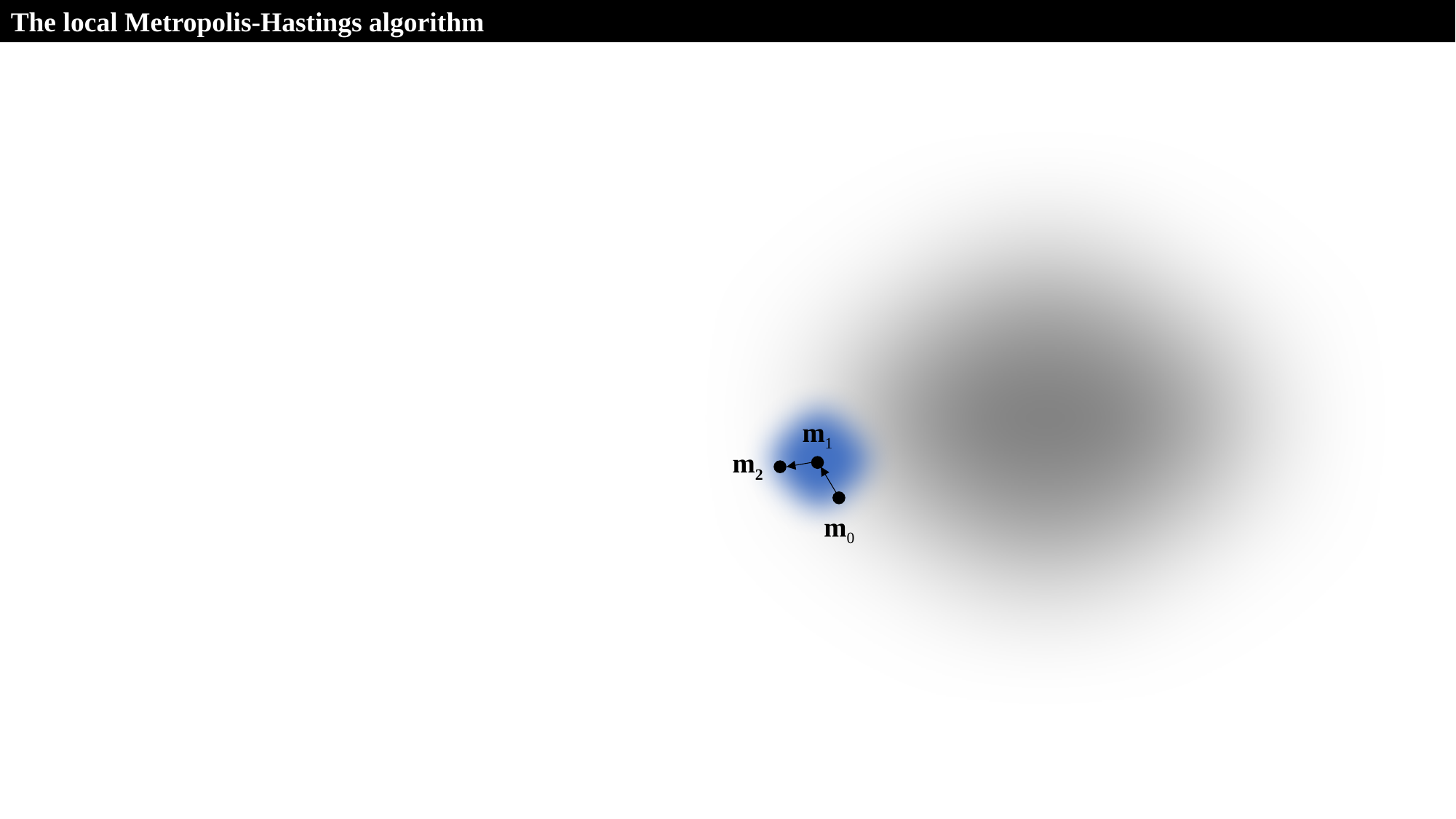

The local Metropolis-Hastings algorithm

m1
m2

m0